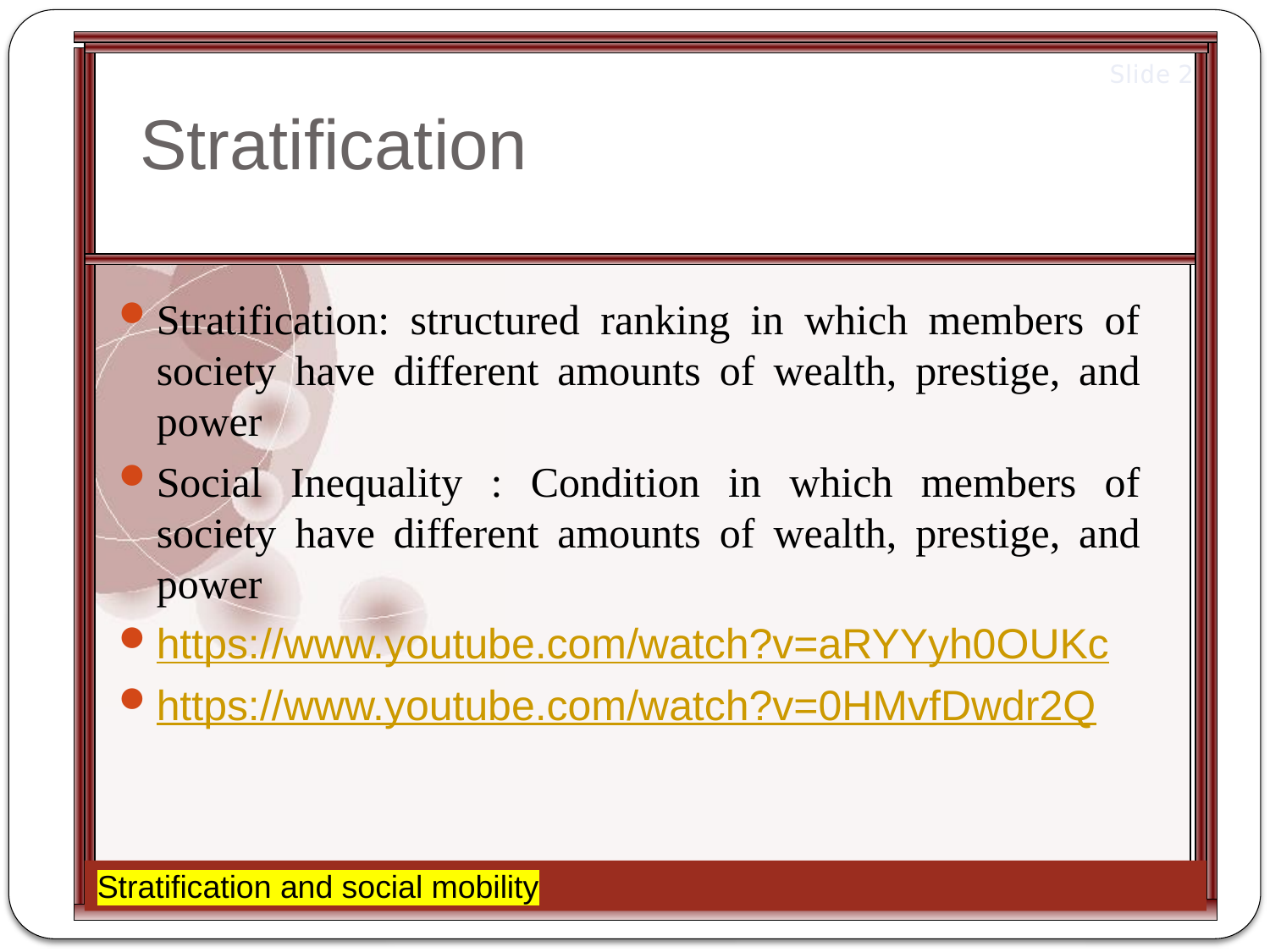

# Stratification
Stratification: structured ranking in which members of society have different amounts of wealth, prestige, and power
Social Inequality : Condition in which members of society have different amounts of wealth, prestige, and power
https://www.youtube.com/watch?v=aRYYyh0OUKc
https://www.youtube.com/watch?v=0HMvfDwdr2Q
Stratification and social mobility